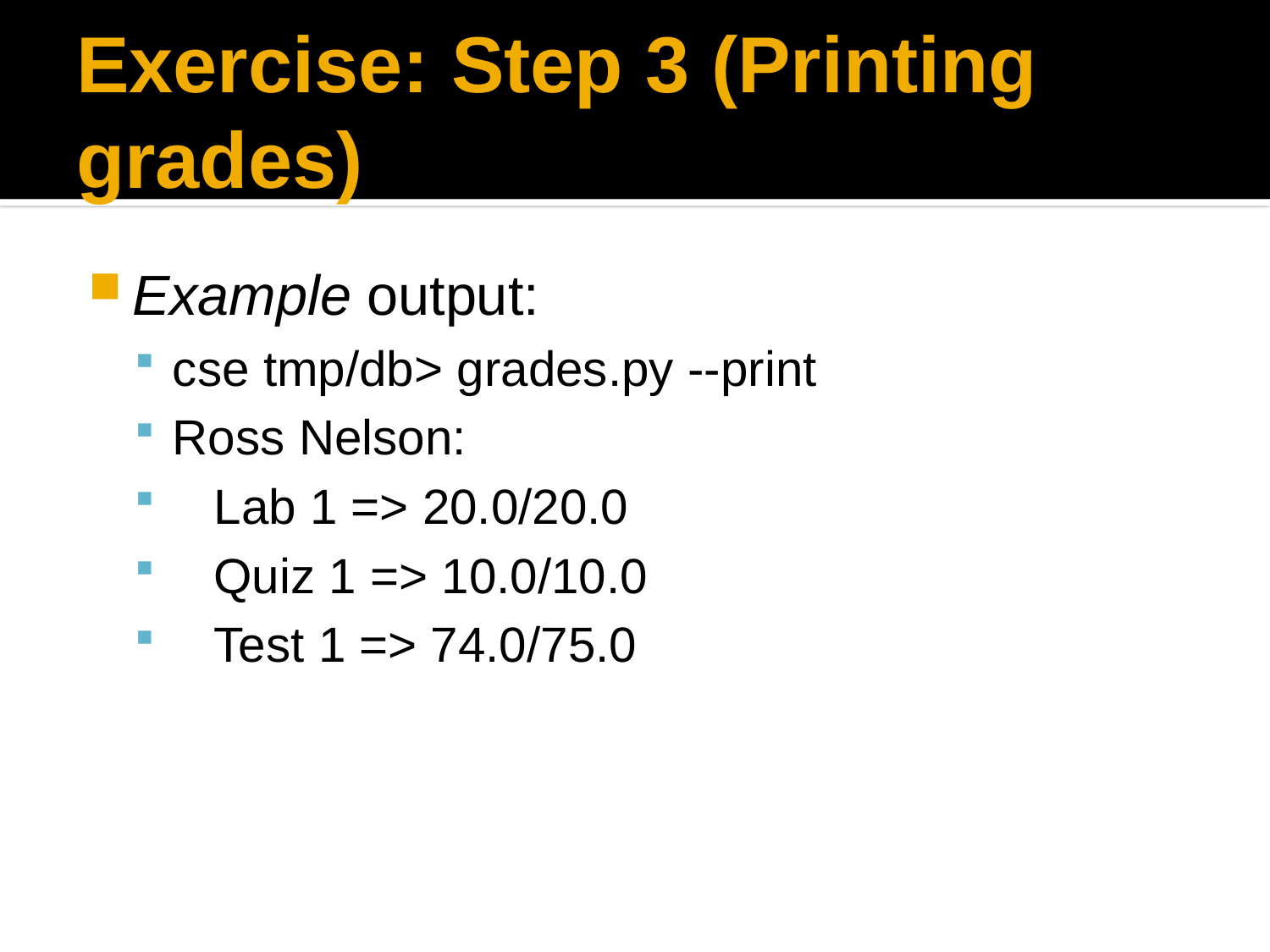

# Exercise: Step 3 (Printing grades)
Example output:
cse tmp/db> grades.py --print
Ross Nelson:
   Lab 1 => 20.0/20.0
   Quiz 1 => 10.0/10.0
   Test 1 => 74.0/75.0